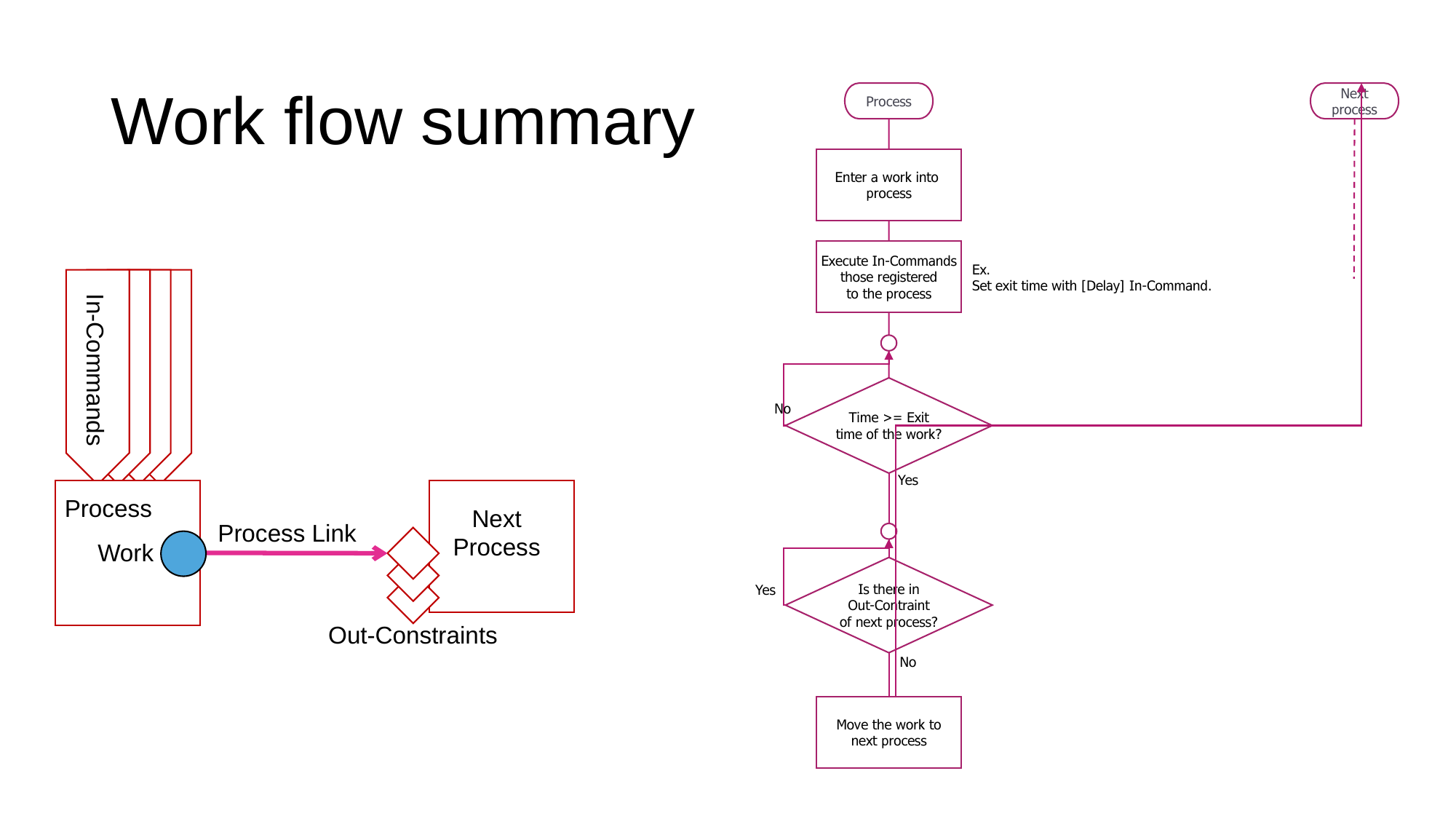

# Work flow summary
Process
Next
process
Enter a work into
process
Execute In-Commands
those registered
to the process
Ex.
Set exit time with [Delay] In-Command.

In-Commands
Time >= Exit
time of the work?
No
Yes

Process
Next
Process
Process Link

Work

Is there in
Out-Contraint
of next process?

Yes
Out-Constraints
No
Move the work to
next process